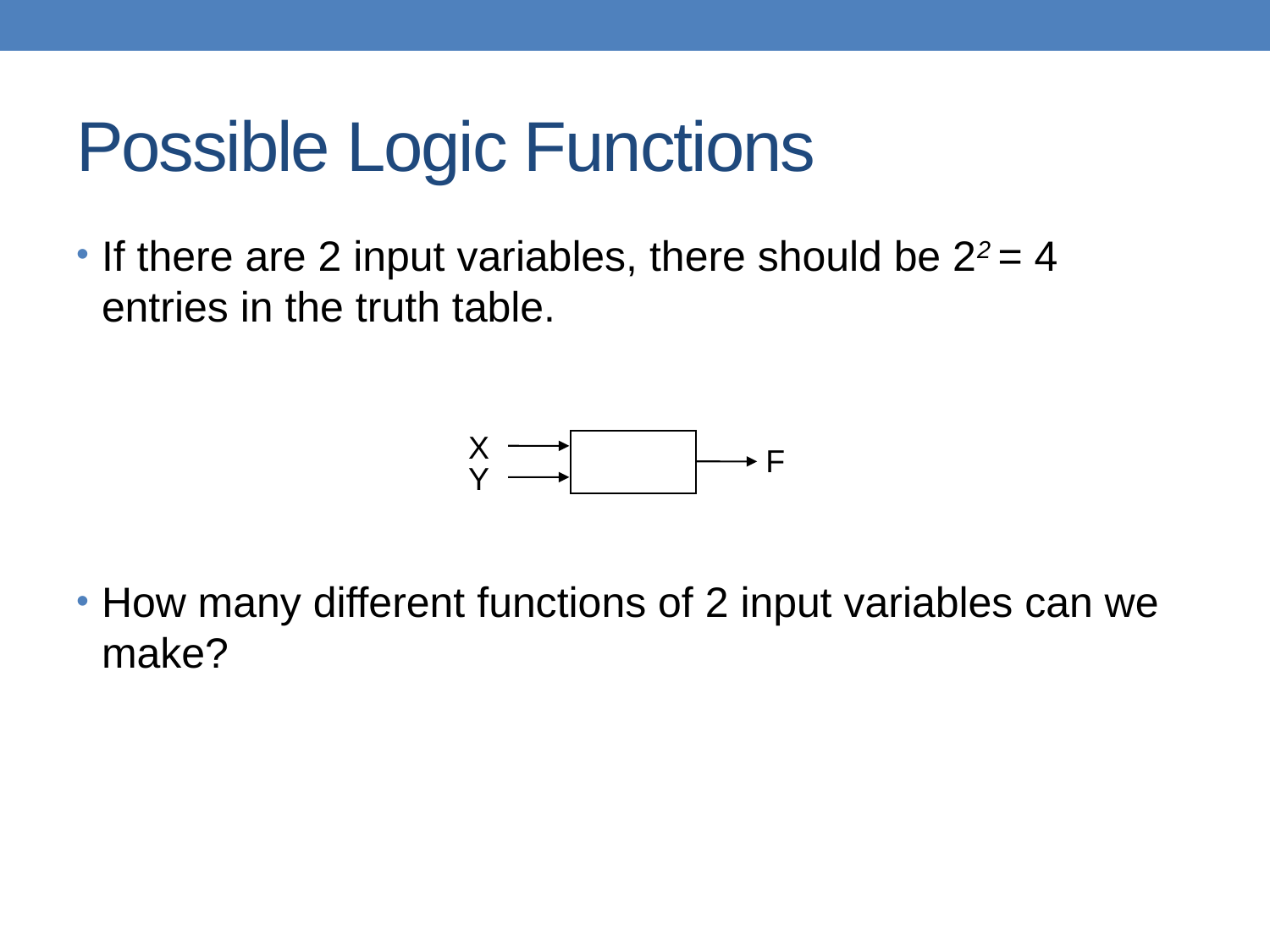

# Possible Logic Functions
If there are 2 input variables, there should be 22 = 4 entries in the truth table.

How many different functions of 2 input variables can we make?

X

F

Y